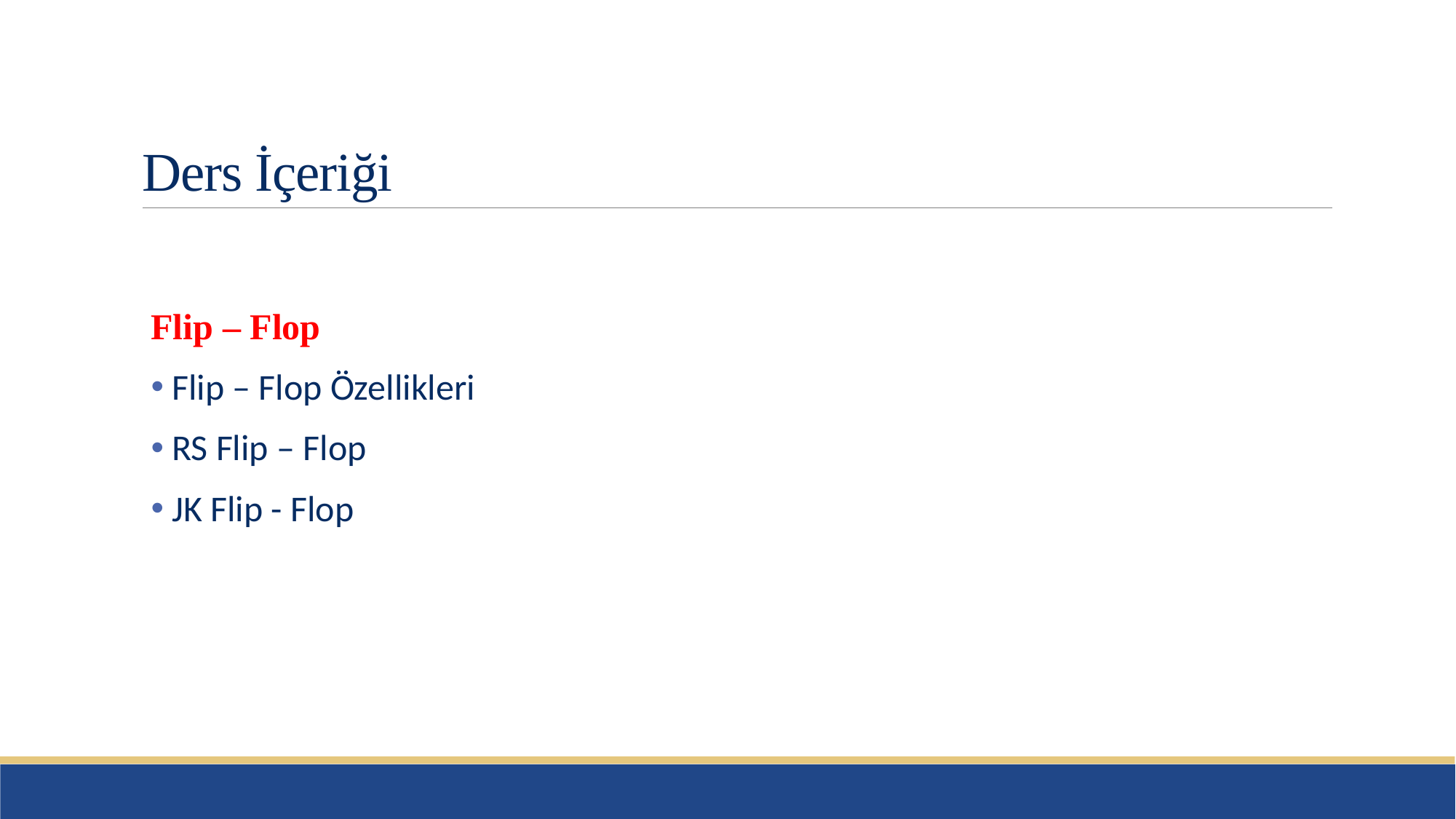

# Ders İçeriği
Flip – Flop
 Flip – Flop Özellikleri
 RS Flip – Flop
 JK Flip - Flop